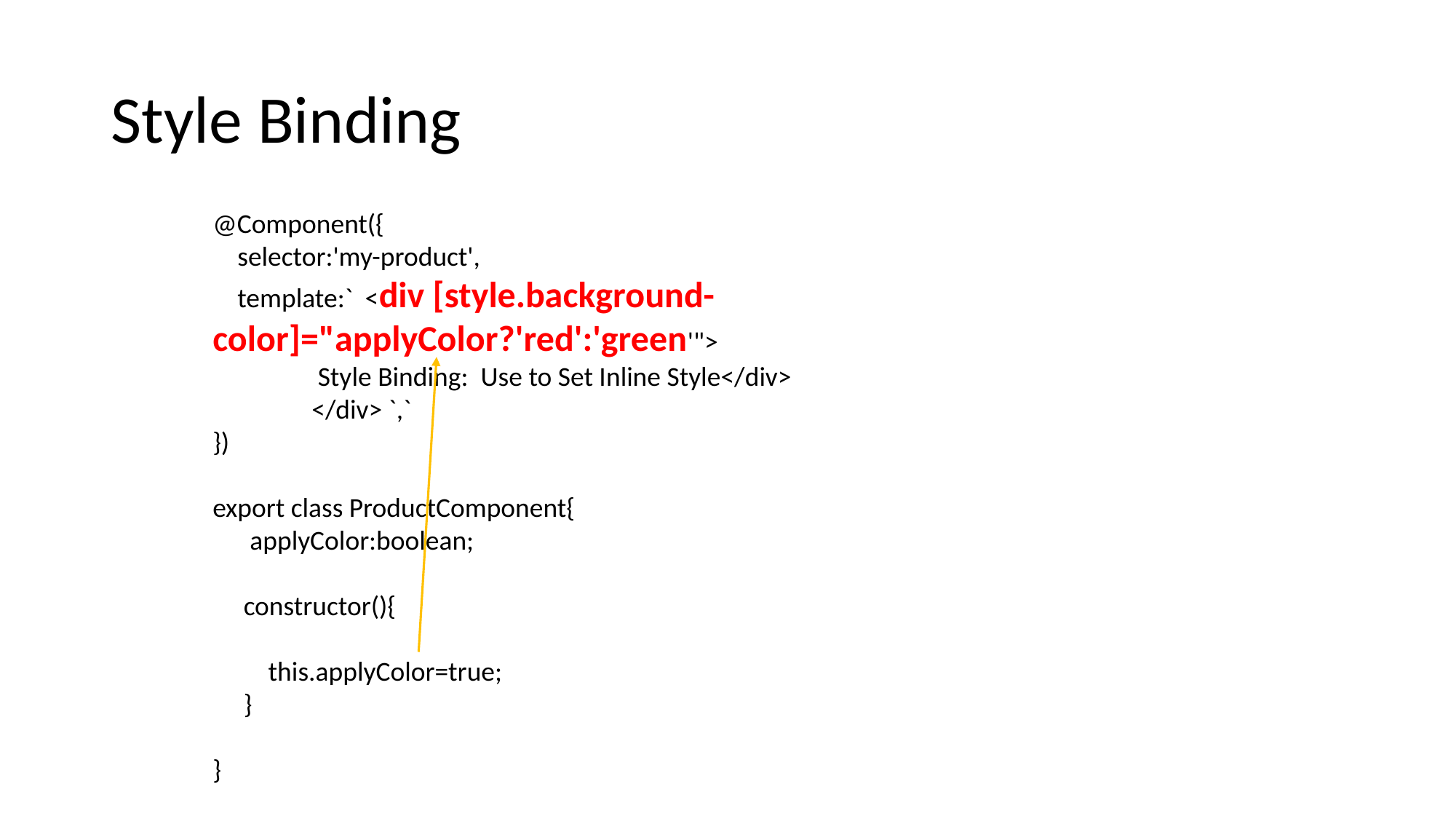

# Style Binding
@Component({
    selector:'my-product',
    template:`  <div [style.background-color]="applyColor?'red':'green'">
                 Style Binding:  Use to Set Inline Style</div>
                </div> `,`
})

export class ProductComponent{
      applyColor:boolean;

     constructor(){

         this.applyColor=true;
     }

}